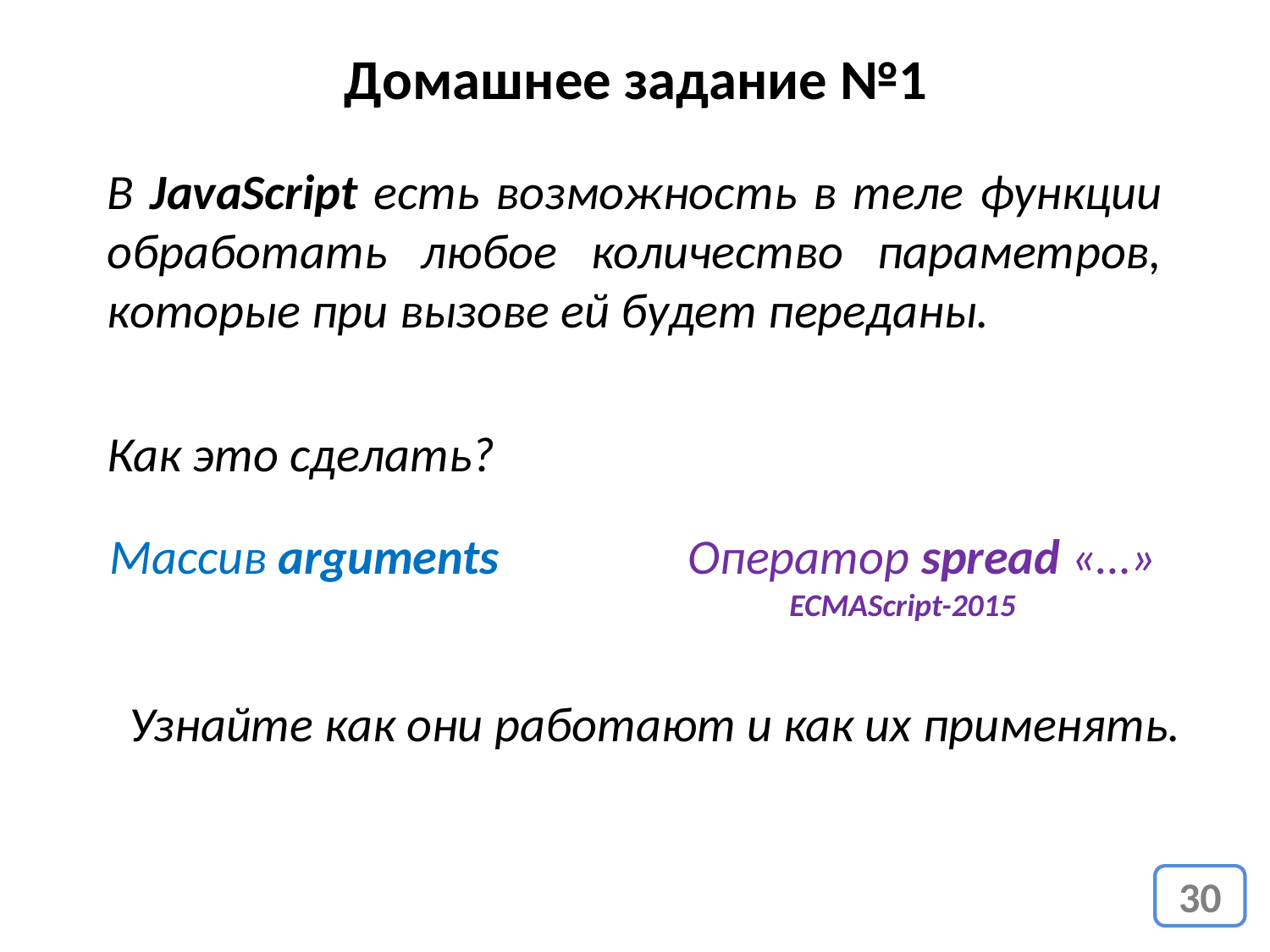

# Домашнее задание №1
В JavaScript есть возможность в теле функции обработать любое количество параметров, которые при вызове ей будет переданы.

Как это сделать?
Массив arguments
Оператор spread «…»
ECMAScript-2015
Узнайте как они работают и как их применять.
30